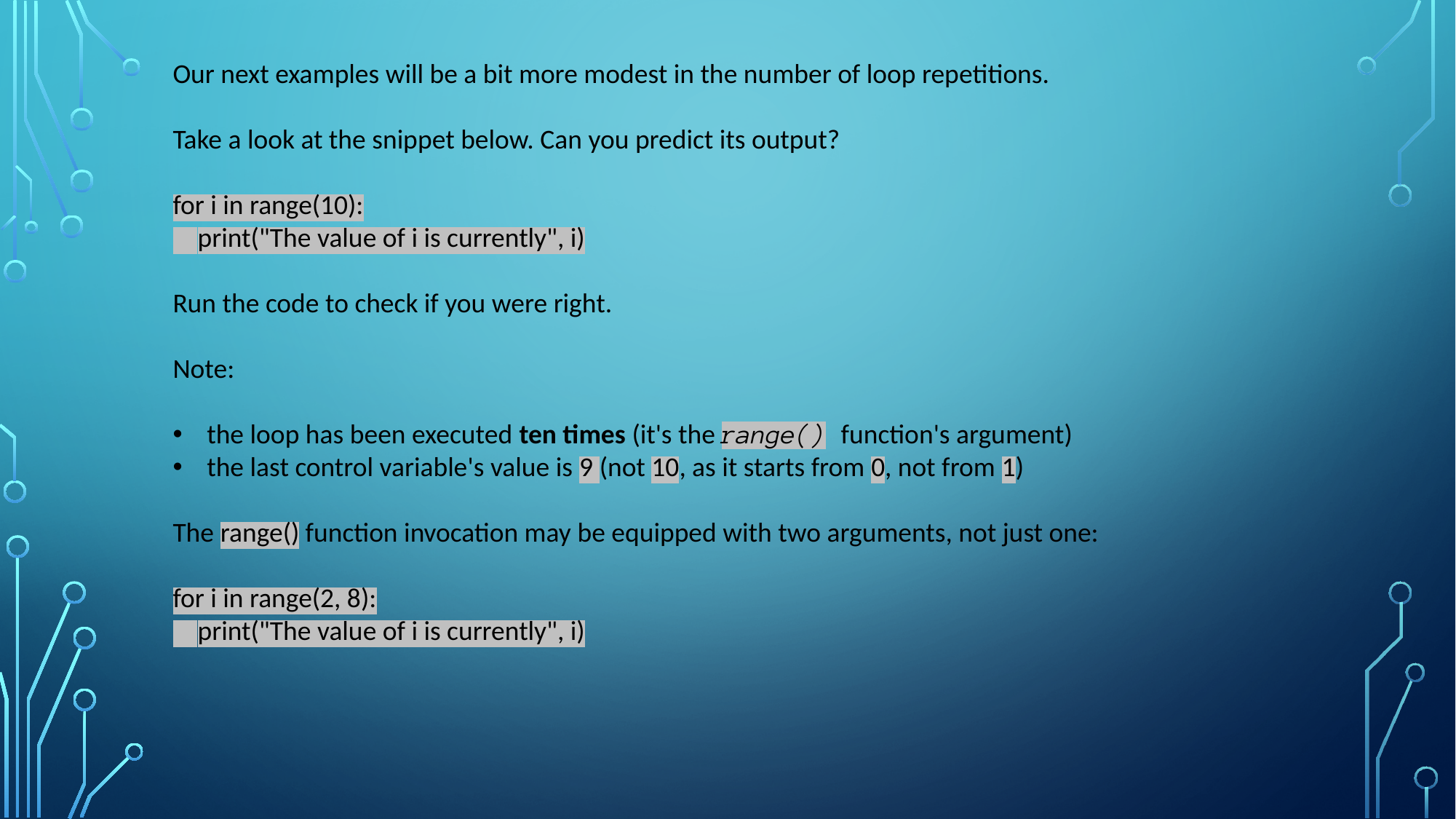

Our next examples will be a bit more modest in the number of loop repetitions.

Take a look at the snippet below. Can you predict its output?

for i in range(10):
    print("The value of i is currently", i)

Run the code to check if you were right.

Note:

the loop has been executed ten times (it's the range() function's argument)
the last control variable's value is 9 (not 10, as it starts from 0, not from 1)

The range() function invocation may be equipped with two arguments, not just one:

for i in range(2, 8):
    print("The value of i is currently", i)